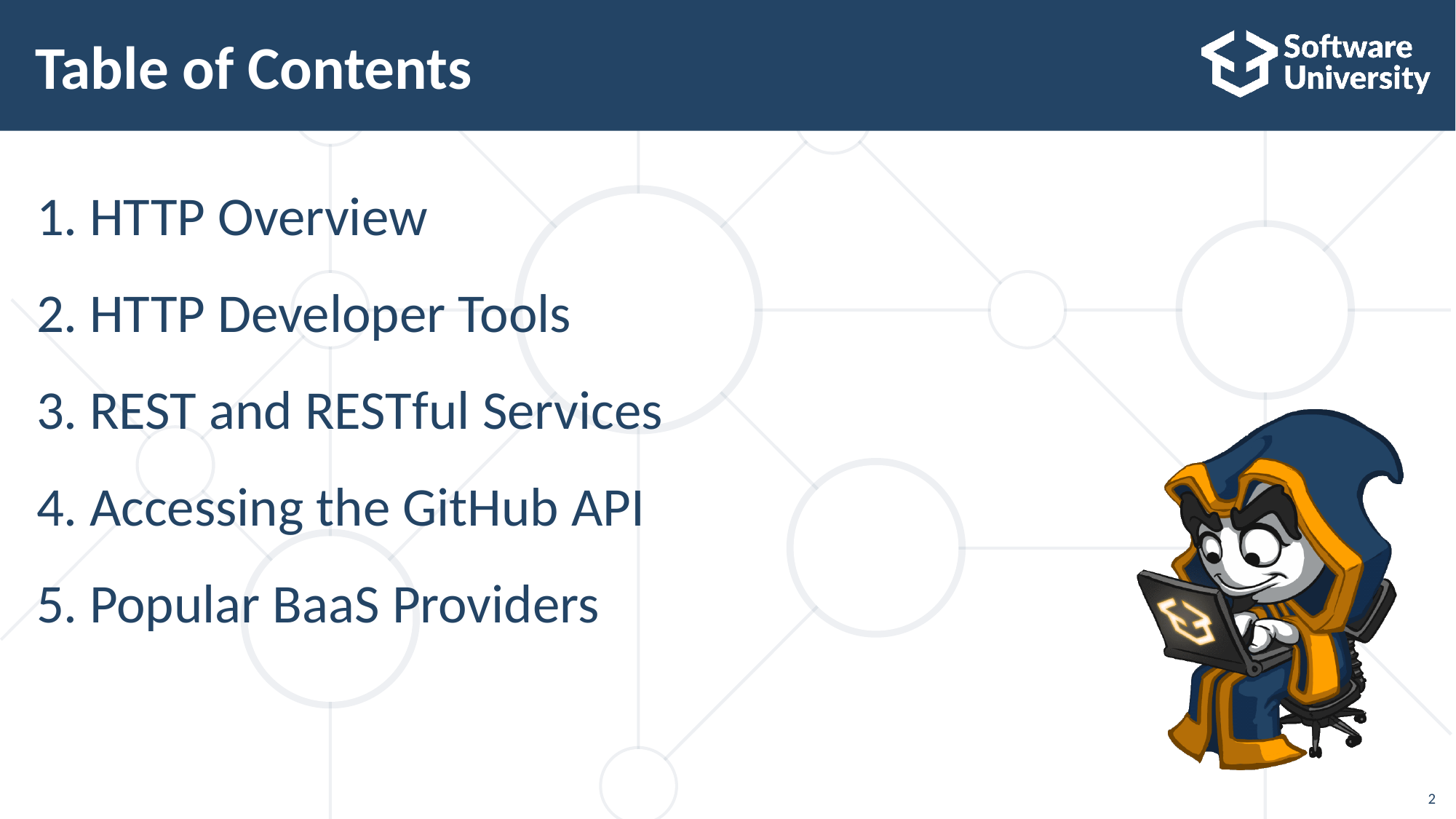

# Table of Contents
HTTP Overview
HTTP Developer Tools
REST and RESTful Services
Accessing the GitHub API
Popular BaaS Providers

2